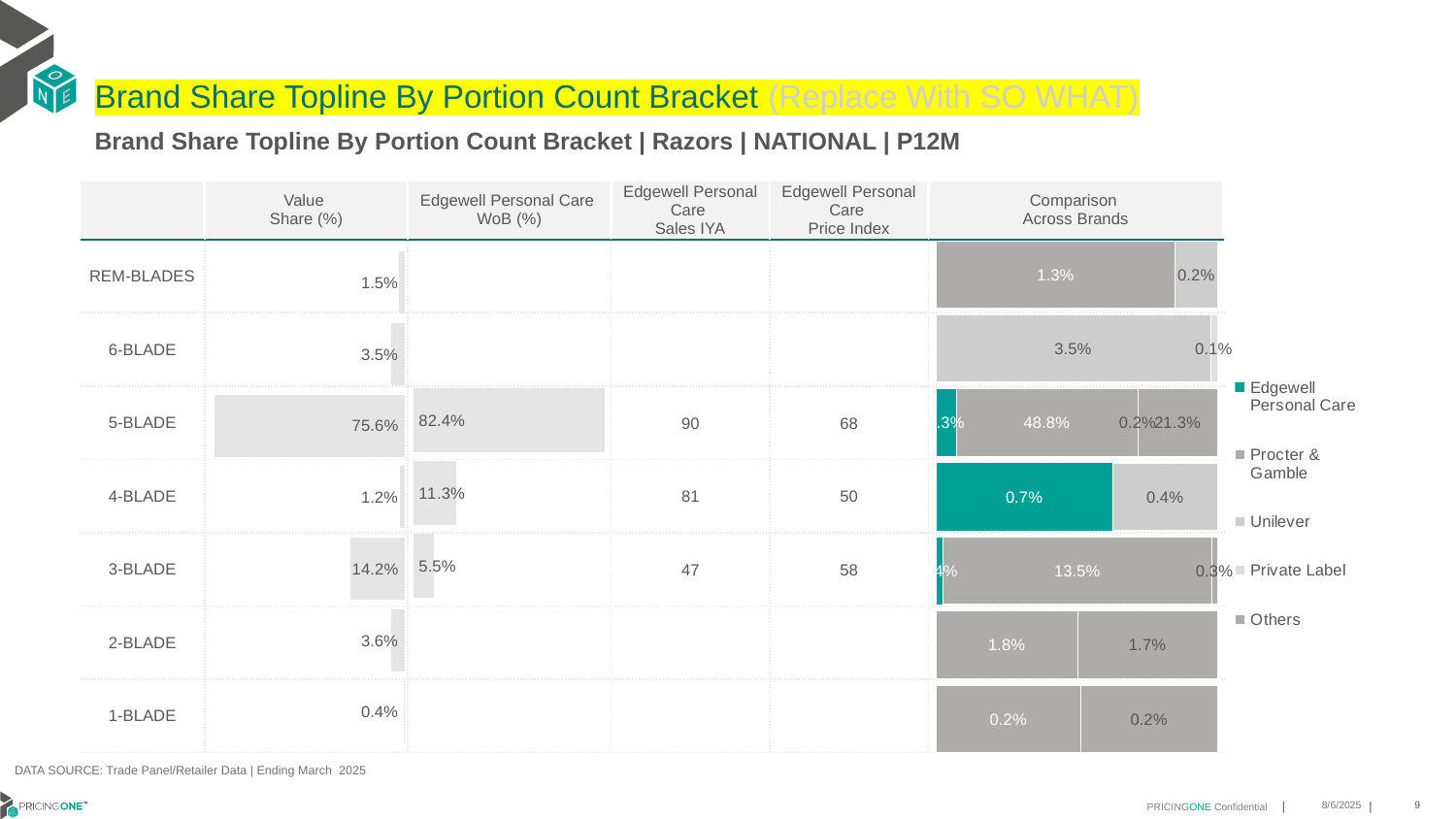

# Brand Share Topline By Portion Count Bracket (Replace With SO WHAT)
Brand Share Topline By Portion Count Bracket | Razors | NATIONAL | P12M
|  | Value Share (%) | Edgewell Personal Care WoB (%) | Edgewell Personal Care Sales IYA | Edgewell Personal Care Price Index | Comparison Across Brands |
| --- | --- | --- | --- | --- | --- |
| REM-BLADES |  |  |  |  |  |
| 6-BLADE |  |  |  |  |  |
| 5-BLADE |  |  | 90 | 68 |  |
| 4-BLADE |  |  | 81 | 50 |  |
| 3-BLADE |  |  | 47 | 58 |  |
| 2-BLADE |  |  |  |  |  |
| 1-BLADE |  |  |  |  |  |

### Chart

| Category | Edgewell Personal Care | Procter & Gamble | Unilever | Private Label | Others |
|---|---|---|---|---|---|
| REM-BLADES | None | 0.012578192382268817 | 0.0022081372354853844 | None | None |
| 6-BLADE | None | None | 0.0345064654501188 | 0.0008596913490476815 | None |
| 5-BLADE | 0.053477076885382564 | 0.4881938338504864 | None | 0.0020147277096045245 | 0.21255348002375032 |
| 4-BLADE | 0.007312822704347685 | None | 0.00432637488573041 | None | None |
| 3-BLADE | 0.0035656556944363565 | 0.13510829189875098 | None | None | 0.002822752389516099 |
| 2-BLADE | None | 0.01775568591903371 | None | None | 0.017489252810495737 |
| 1-BLADE | None | 0.0019997614072071817 | None | None | 0.001886873581484505 |

### Chart

| Category | Value Share |
|---|---|
|  | 0.015154324054360544 |

### Chart

| Category | Brand WoB % |
|---|---|
|  | None |
DATA SOURCE: Trade Panel/Retailer Data | Ending March  2025

8/6/2025
9